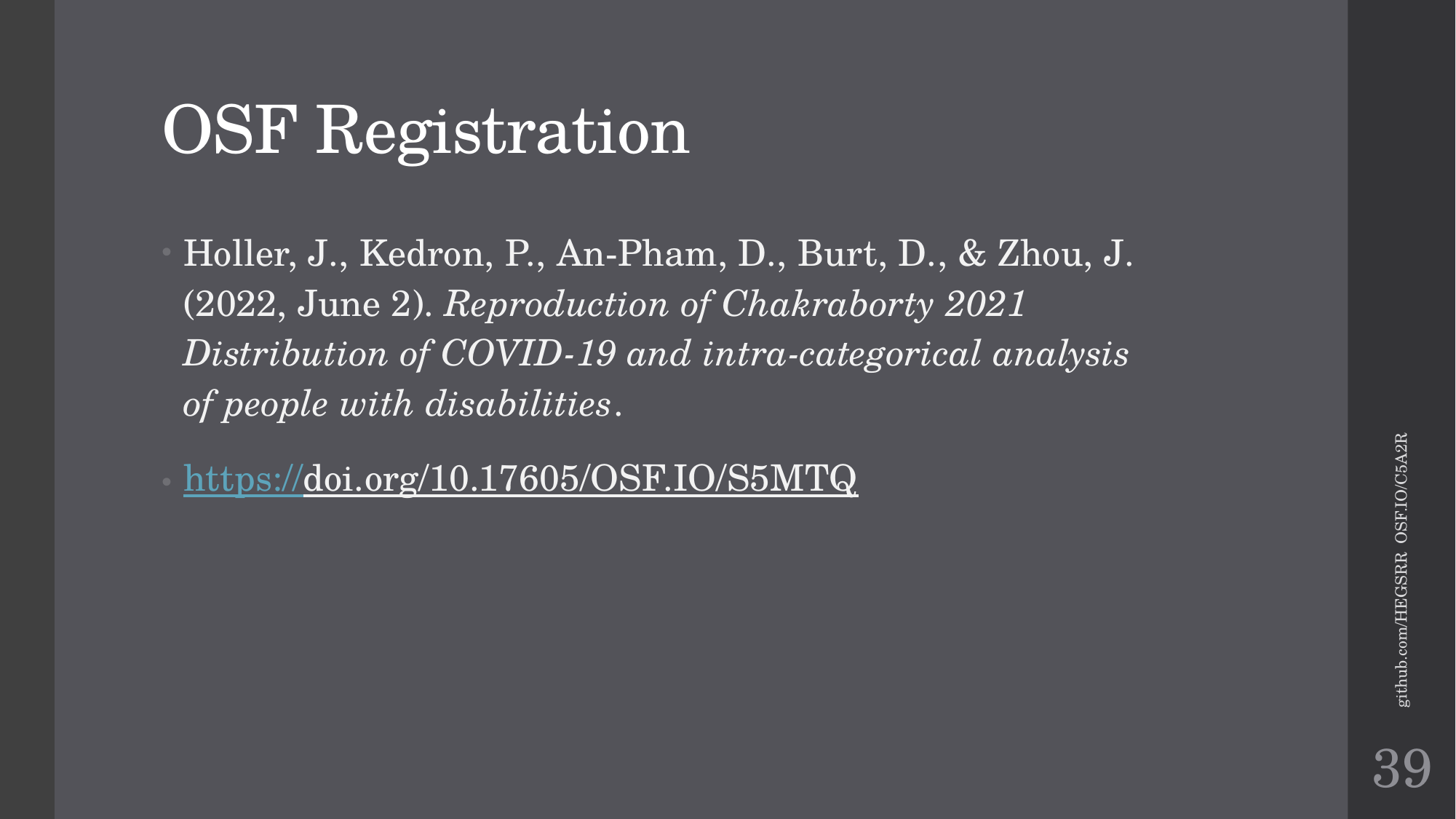

# OSF Registration
Holler, J., Kedron, P., An-Pham, D., Burt, D., & Zhou, J. (2022, June 2). Reproduction of Chakraborty 2021 Distribution of COVID-19 and intra-categorical analysis of people with disabilities.
https://doi.org/10.17605/OSF.IO/S5MTQ
github.com/HEGSRR  OSF.IO/C5A2R
39